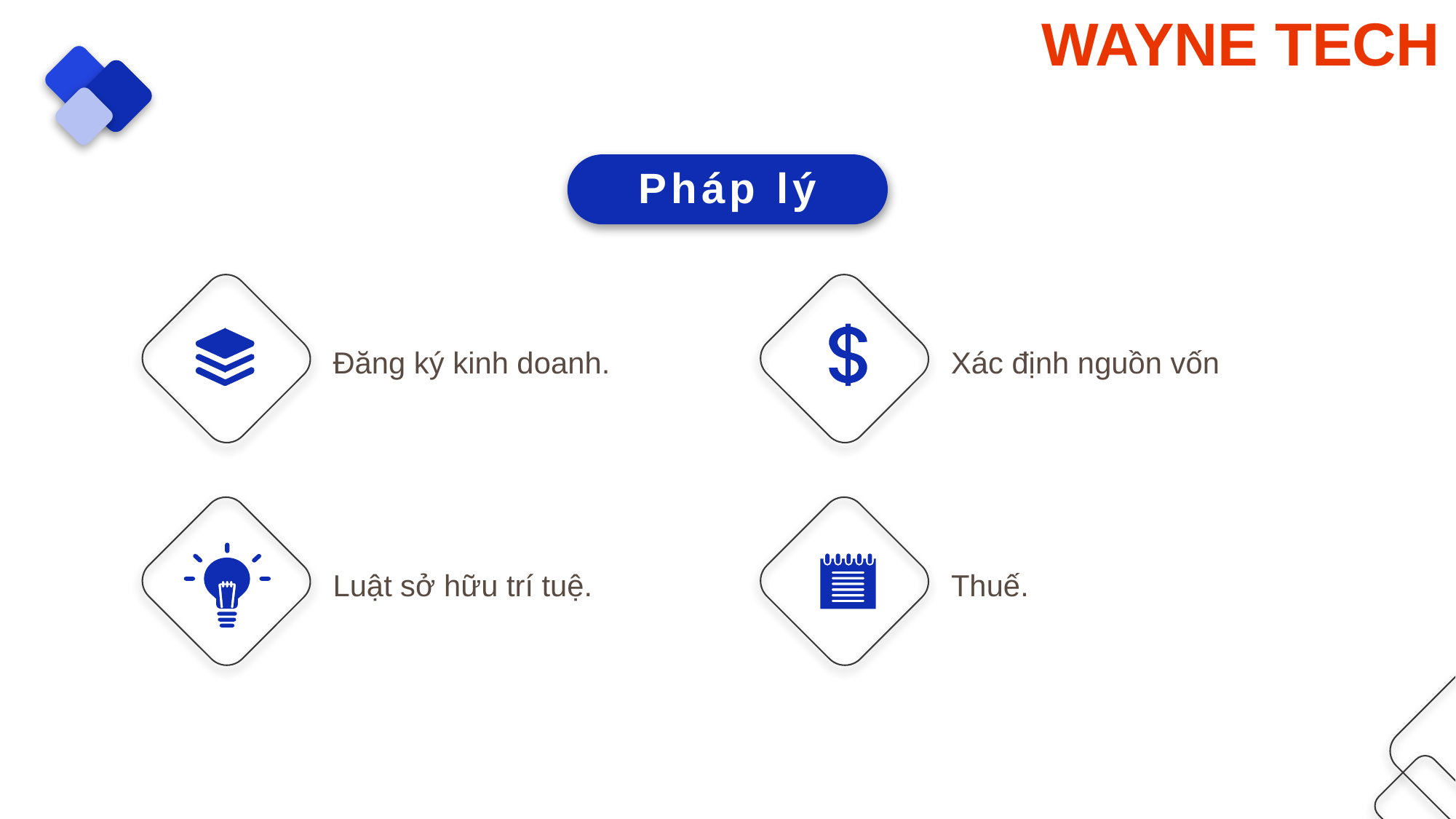

Pháp lý

Đăng ký kinh doanh.

Xác định nguồn vốn

Luật sở hữu trí tuệ.

Thuế.